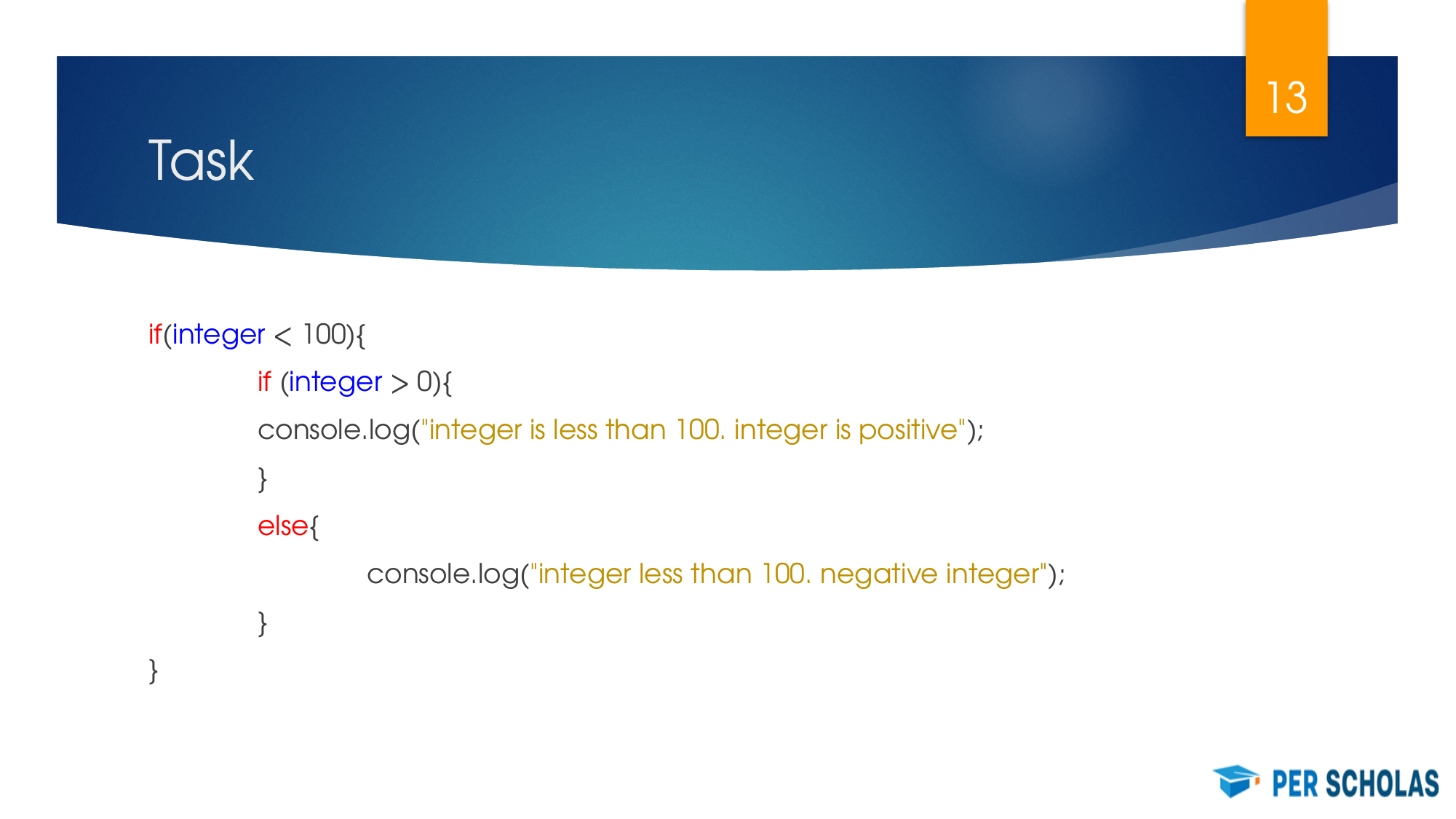

13
# Task
if(integer < 100){
	if (integer > 0){
	console.log("integer is less than 100. integer is positive");
	}
	else{
		console.log("integer less than 100. negative integer");
	}
}